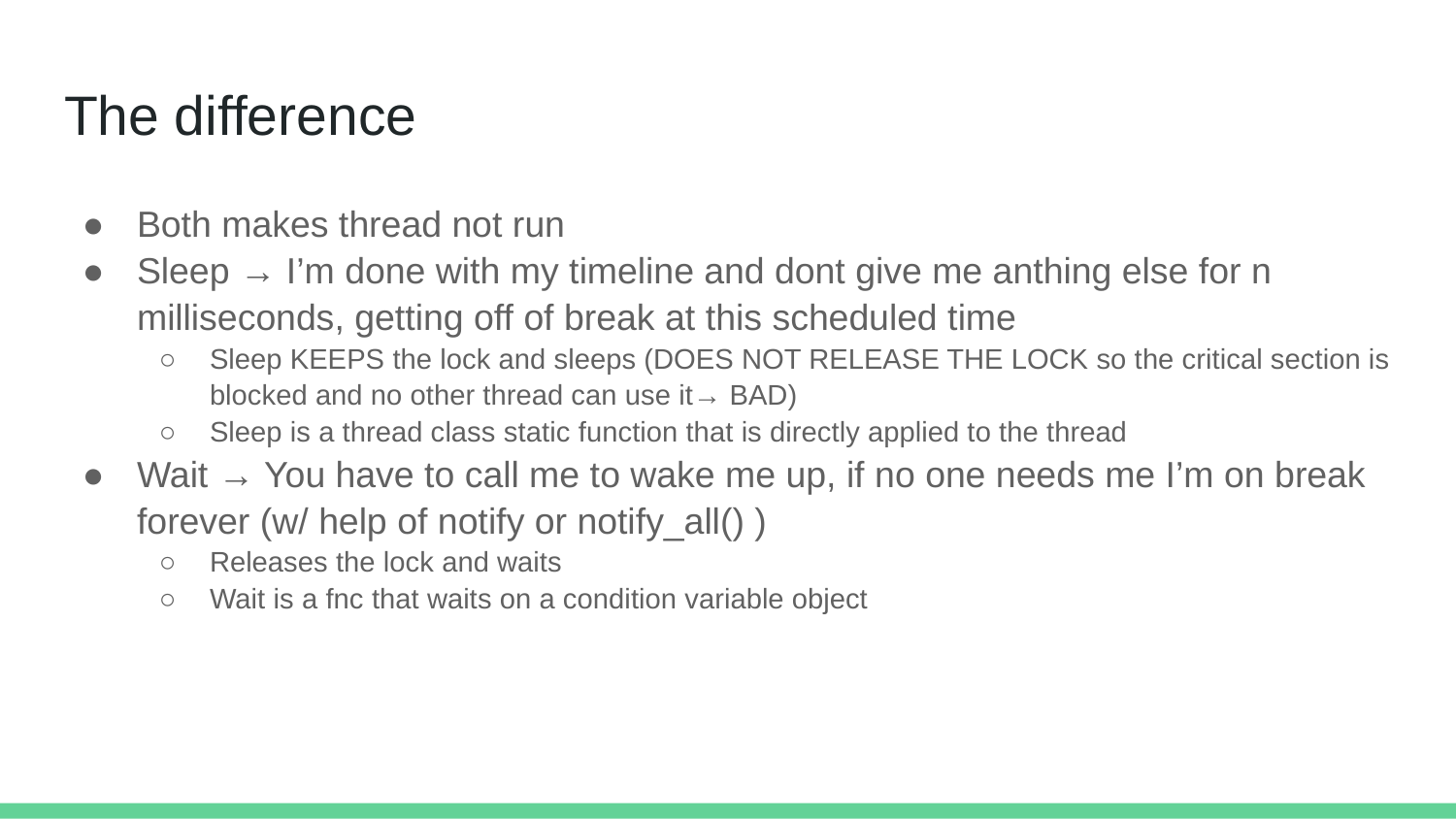

# The difference
Both makes thread not run
Sleep → I’m done with my timeline and dont give me anthing else for n milliseconds, getting off of break at this scheduled time
Sleep KEEPS the lock and sleeps (DOES NOT RELEASE THE LOCK so the critical section is blocked and no other thread can use it→ BAD)
Sleep is a thread class static function that is directly applied to the thread
Wait → You have to call me to wake me up, if no one needs me I’m on break forever (w/ help of notify or notify_all() )
Releases the lock and waits
Wait is a fnc that waits on a condition variable object